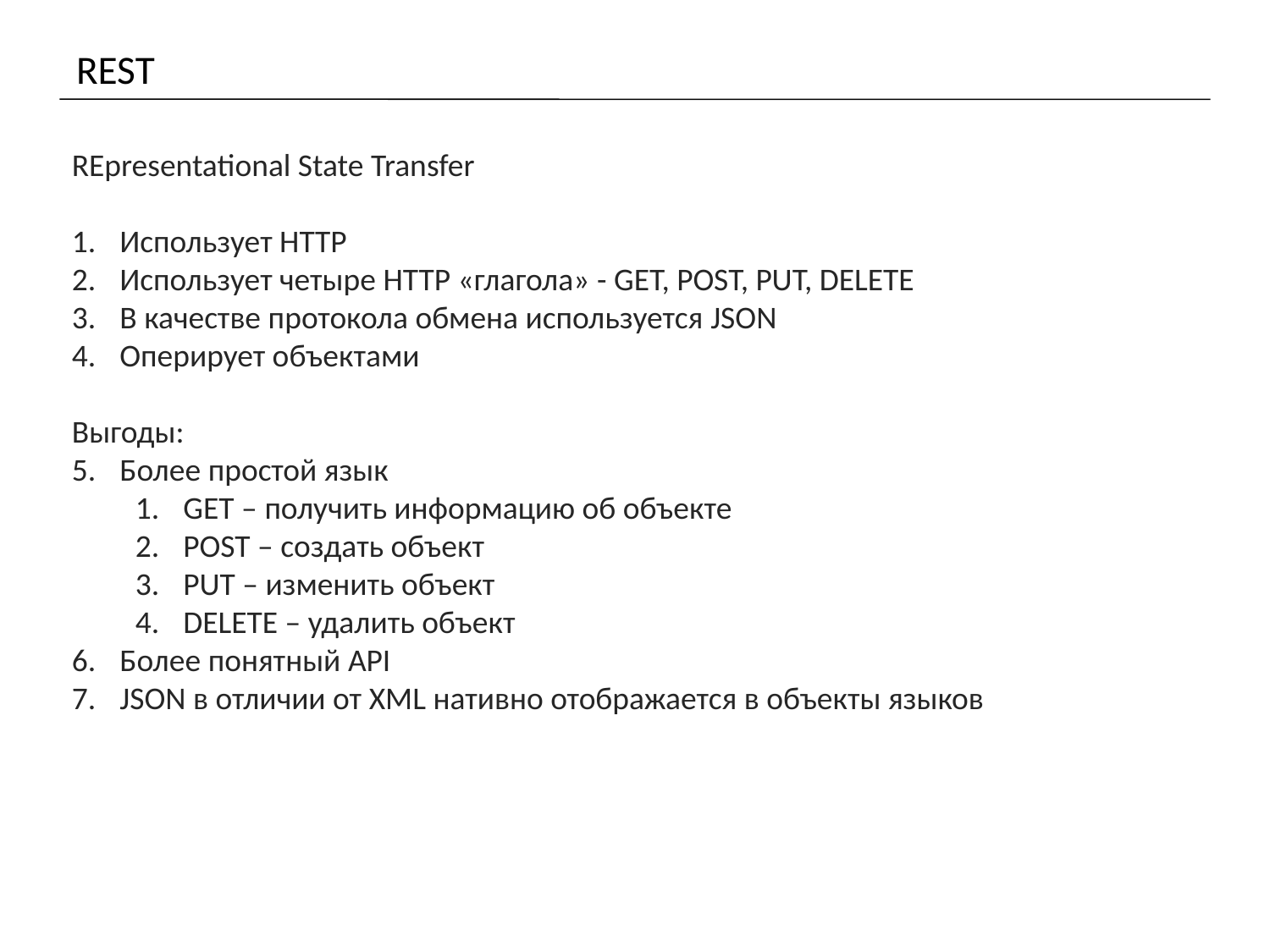

# REST
REpresentational State Transfer

Использует HTTP
Использует четыре HTTP «глагола» - GET, POST, PUT, DELETE
В качестве протокола обмена используется JSON
Оперирует объектами

Выгоды:
Более простой язык
GET – получить информацию об объекте
POST – создать объект
PUT – изменить объект
DELETE – удалить объект
Более понятный API
JSON в отличии от XML нативно отображается в объекты языков